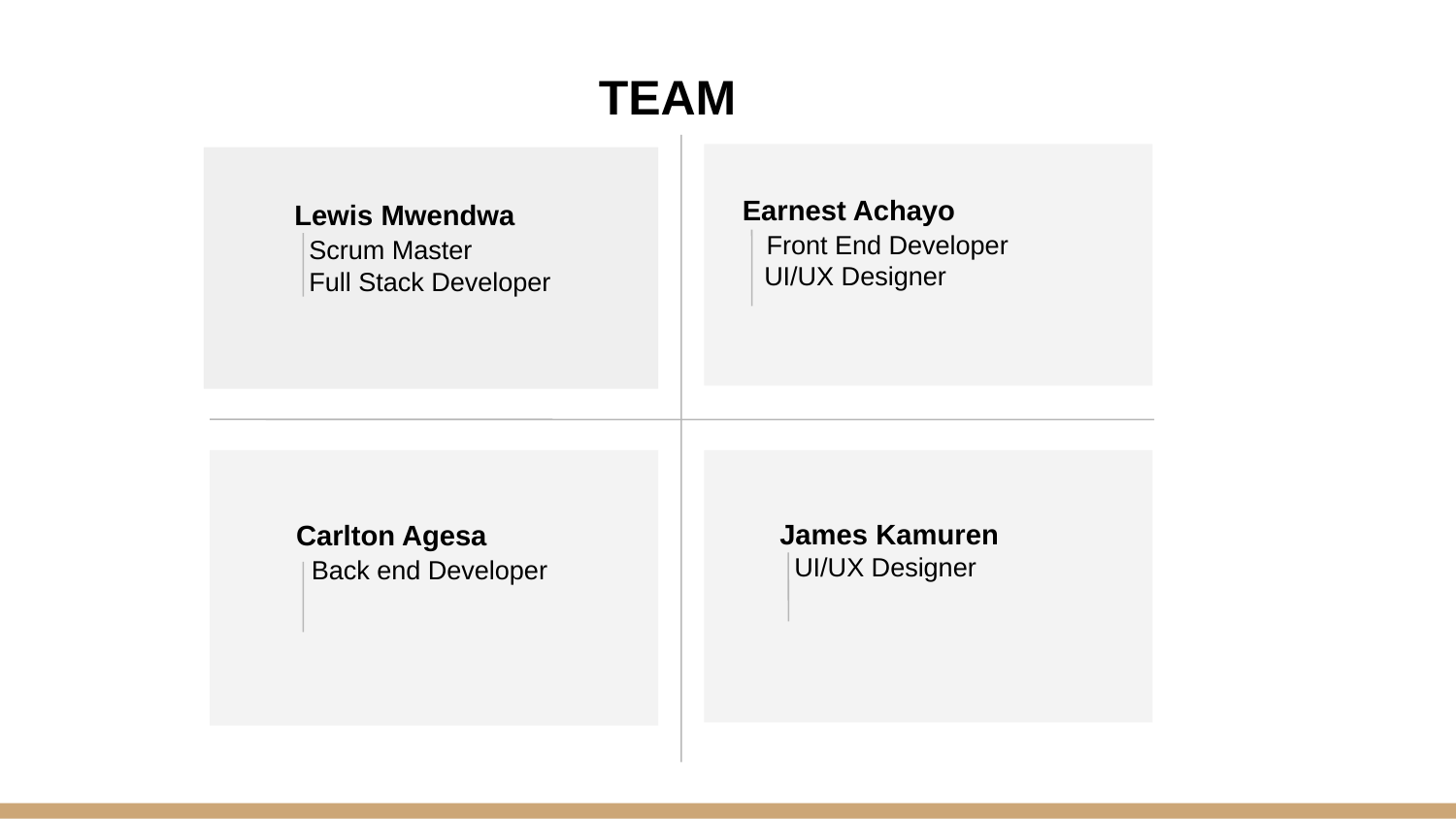

TEAM

Earnest Achayo
   Front End Developer
   UI/UX Designer

Lewis Mwendwa
  Scrum Master
  Full Stack Developer

James Kamuren
  UI/UX Designer
Carlton Agesa
  Back end Developer